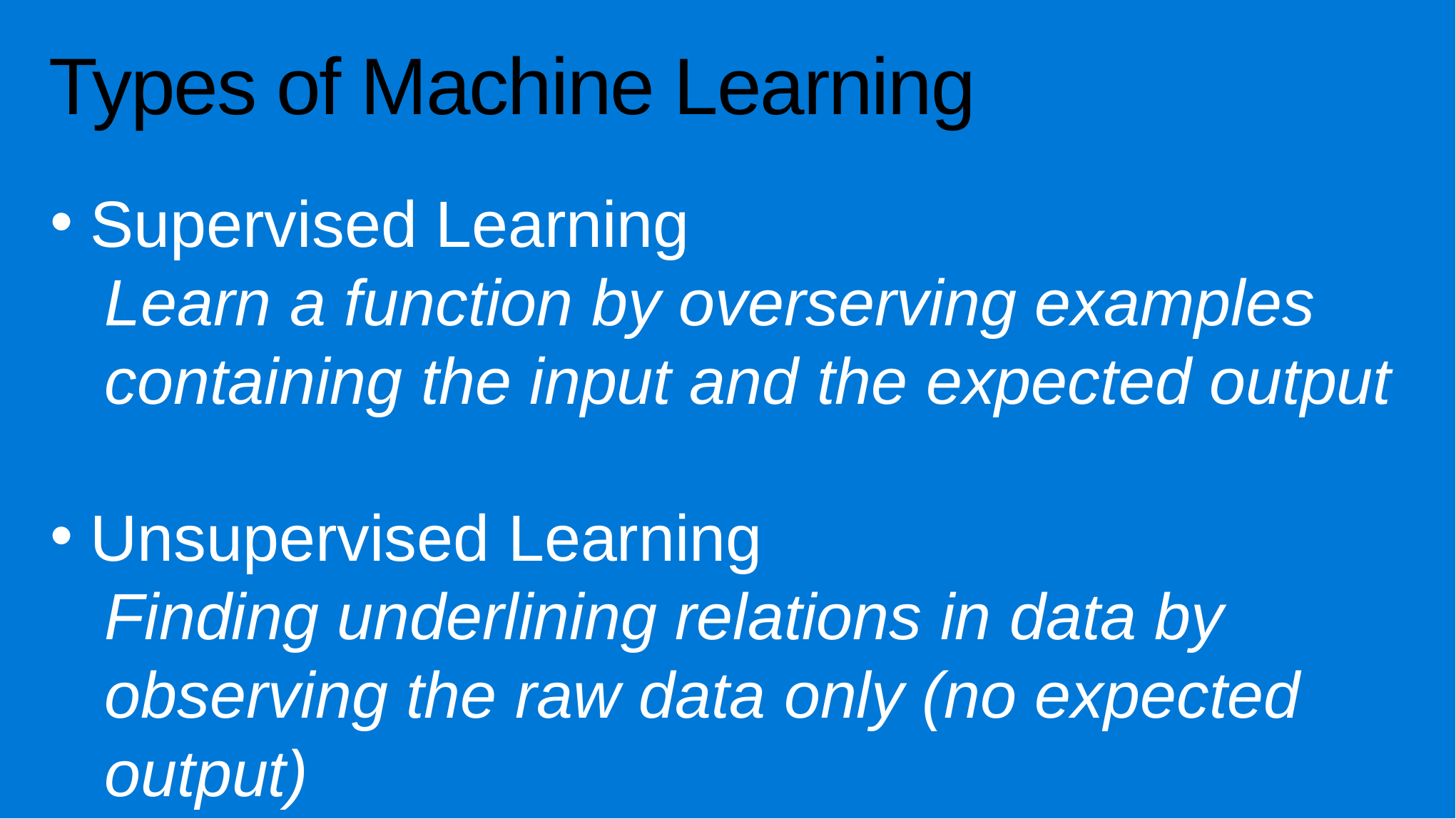

# Types of Machine Learning
Supervised Learning
Learn a function by overserving examples containing the input and the expected output

Unsupervised Learning
Finding underlining relations in data by observing the raw data only (no expected output)